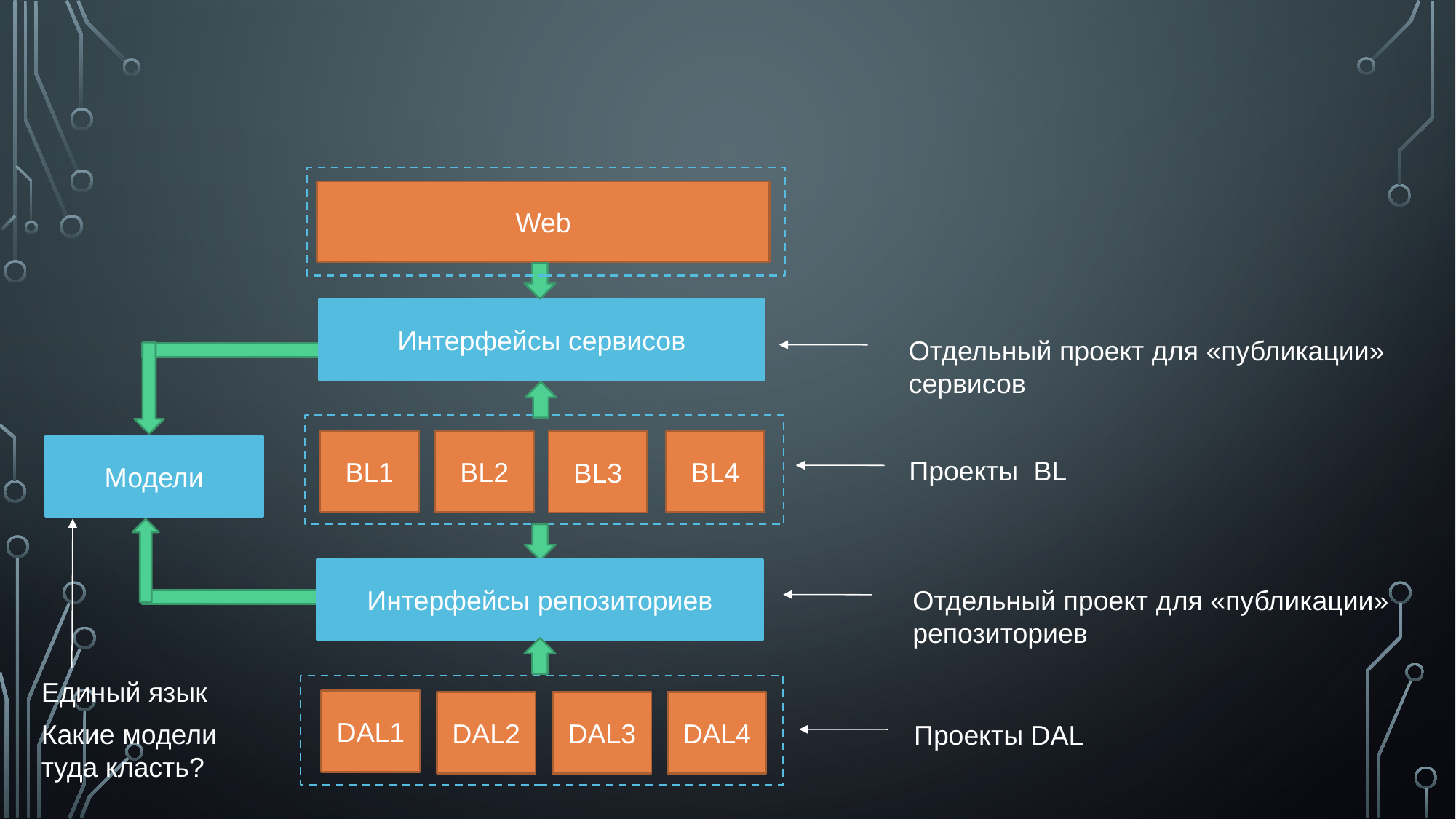

Web

Интерфейсы сервисов

Отдельный проект для «публикации»
сервисов

Модели

BL1
BL4
BL2
BL3
Проекты  BL
Единый язык

Интерфейсы репозиториев

Отдельный проект для «публикации»
репозиториев

DAL1
DAL2
DAL3
DAL4
Какие модели
туда класть?
Проекты DAL